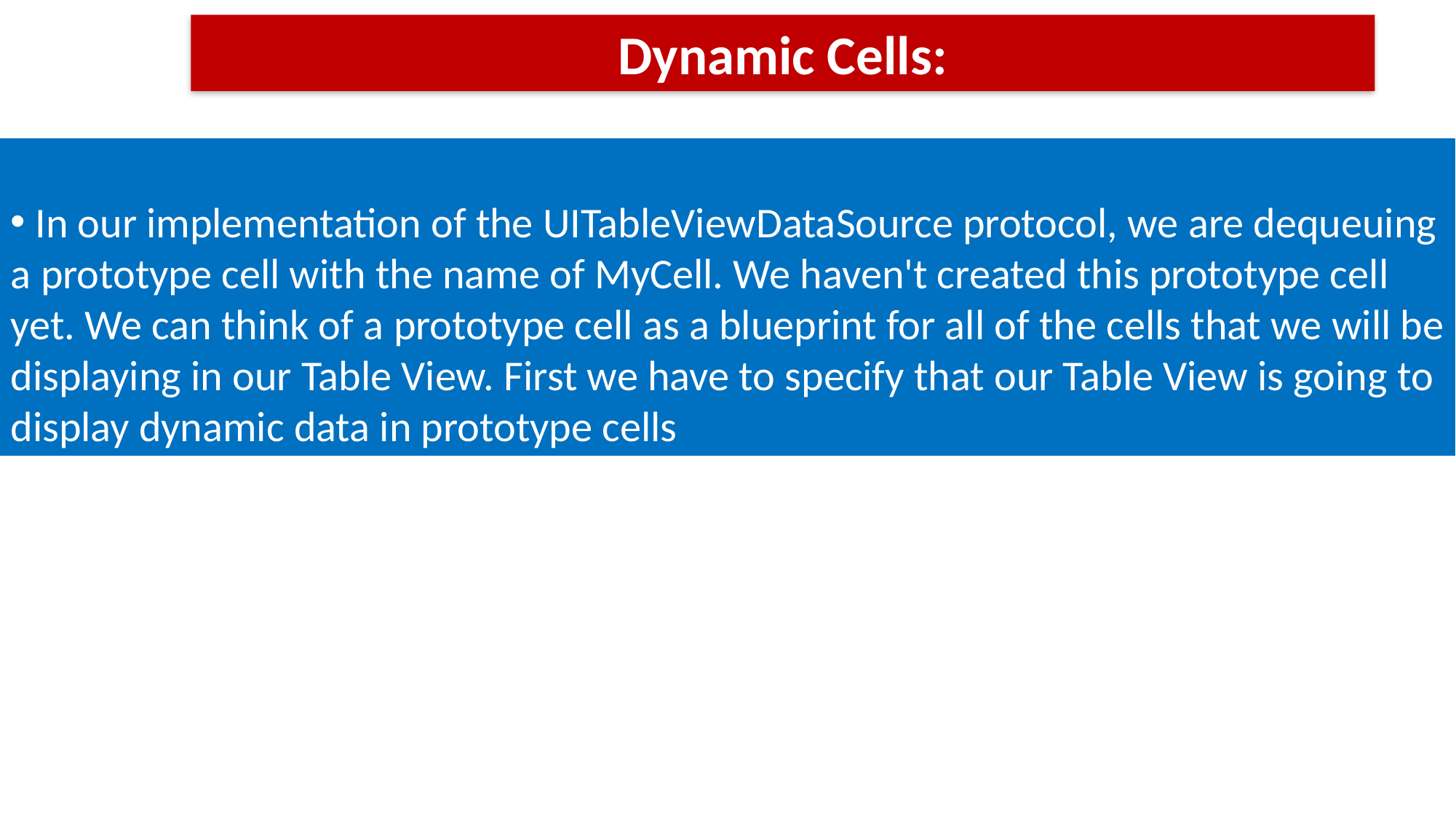

Dynamic Cells:

 In our implementation of the UITableViewDataSource protocol, we are dequeuing a prototype cell with the name of MyCell. We haven't created this prototype cell yet. We can think of a prototype cell as a blueprint for all of the cells that we will be displaying in our Table View. First we have to specify that our Table View is going to display dynamic data in prototype cells